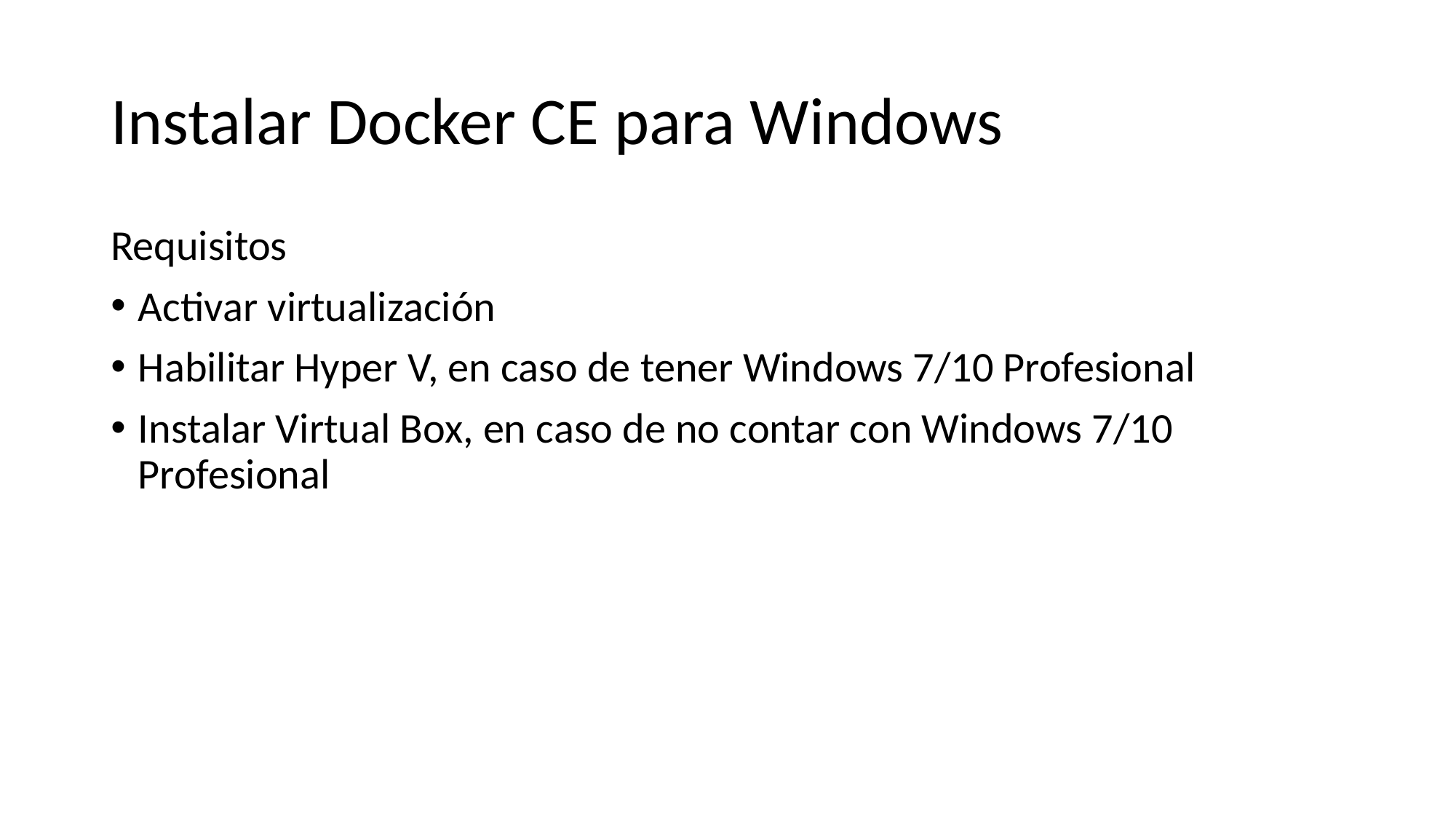

# Instalar Docker CE para Windows
Requisitos
Activar virtualización
Habilitar Hyper V, en caso de tener Windows 7/10 Profesional
Instalar Virtual Box, en caso de no contar con Windows 7/10 Profesional